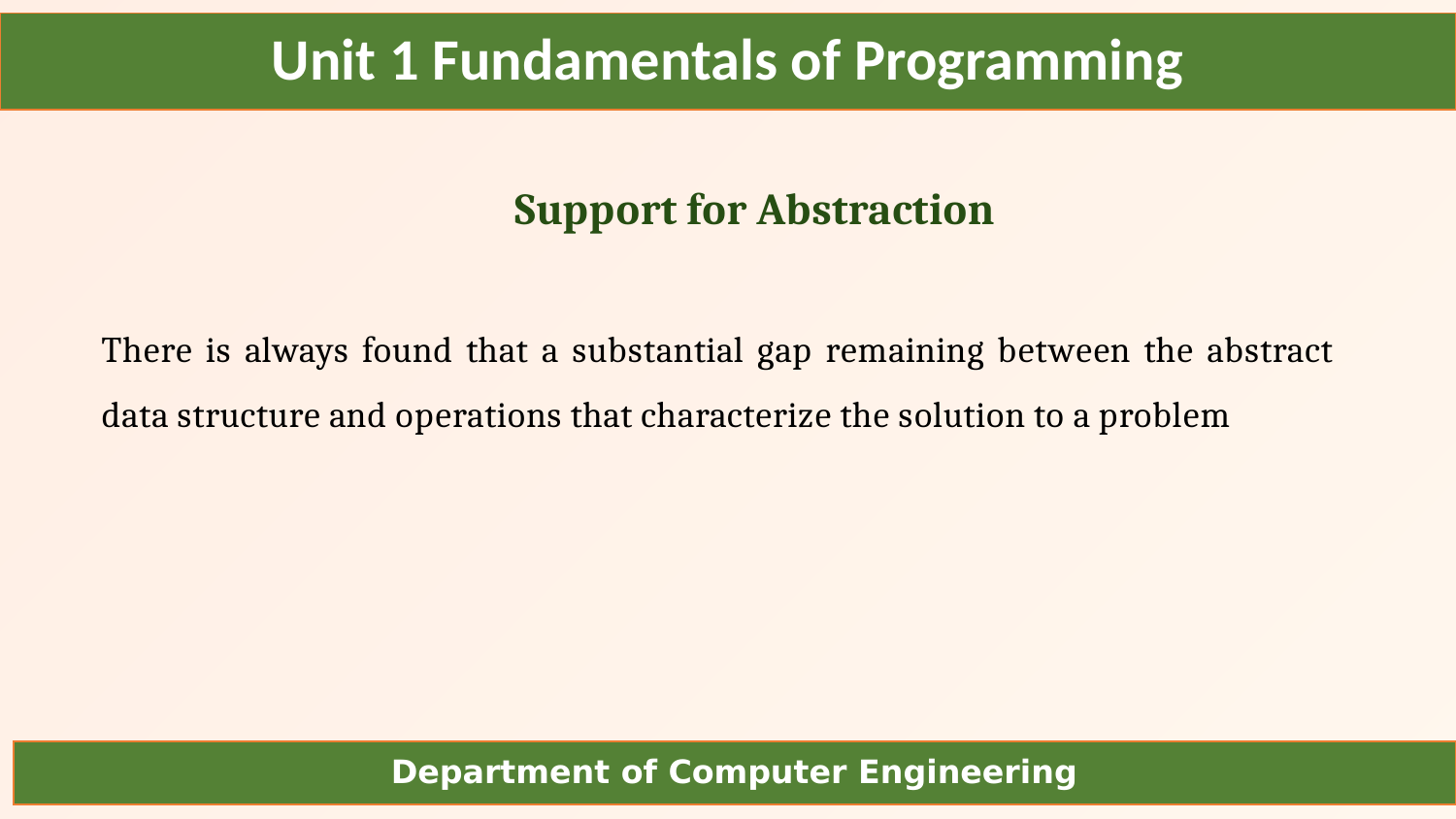

Unit 1 Fundamentals of Programming
Support for Abstraction

There is always found that a substantial gap remaining between the abstract data structure and operations that characterize the solution to a problem

Department of Computer Engineering